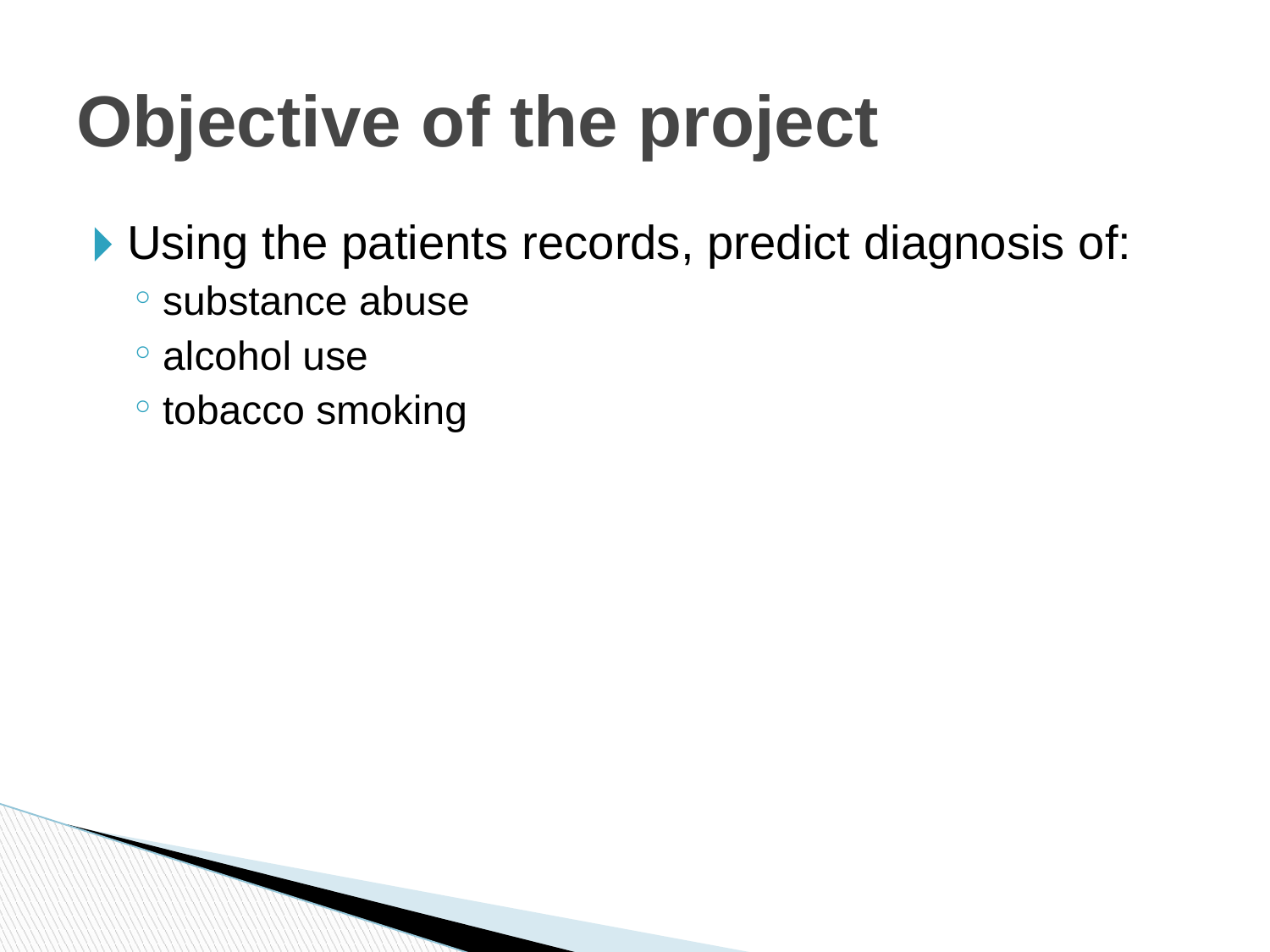

# Objective of the project
Using the patients records, predict diagnosis of:
substance abuse
alcohol use
tobacco smoking